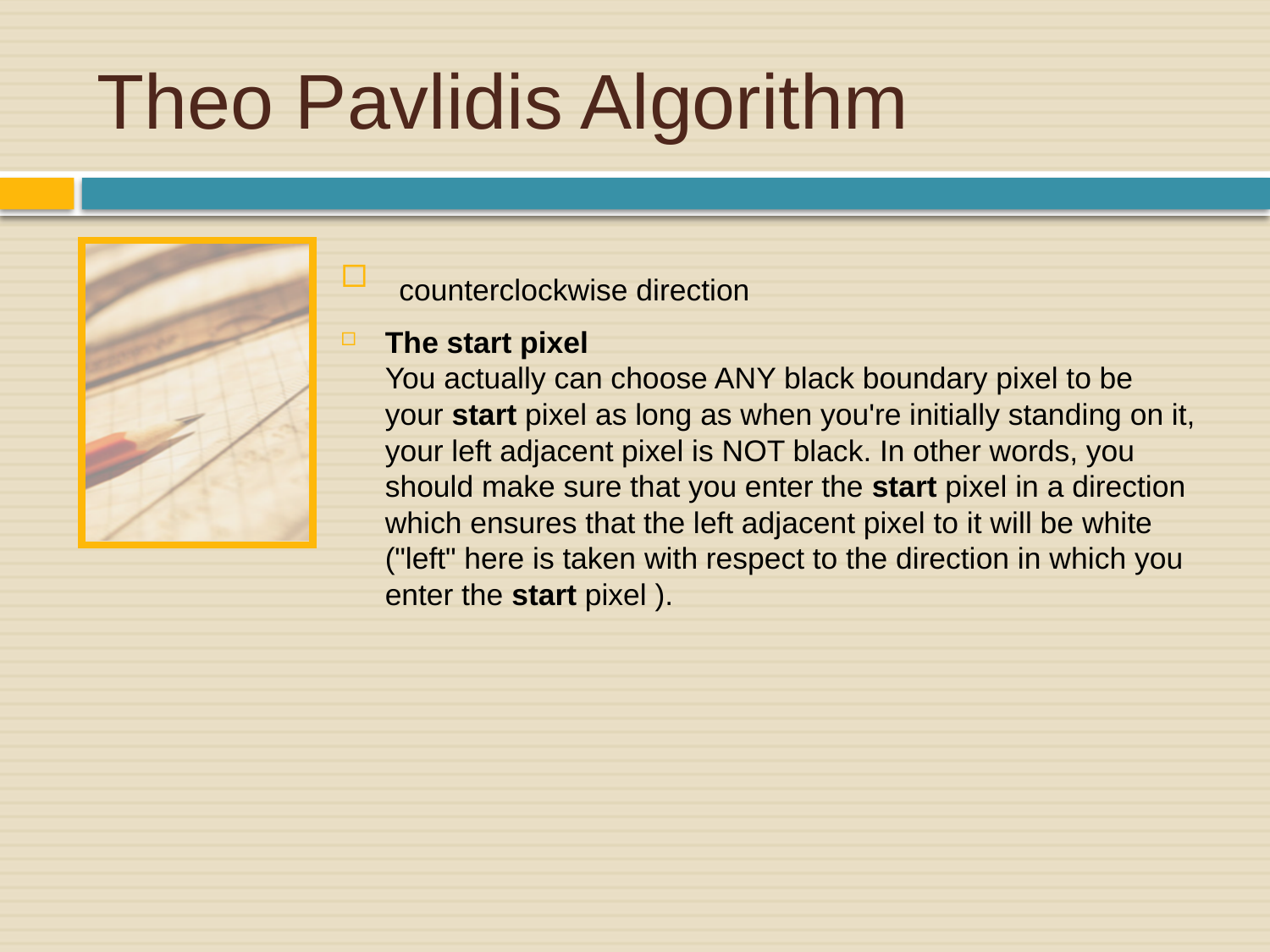

# Theo Pavlidis Algorithm
 counterclockwise direction
The start pixel 
You actually can choose ANY black boundary pixel to be your start pixel as long as when you're initially standing on it, your left adjacent pixel is NOT black. In other words, you should make sure that you enter the start pixel in a direction which ensures that the left adjacent pixel to it will be white ("left" here is taken with respect to the direction in which you enter the start pixel ).